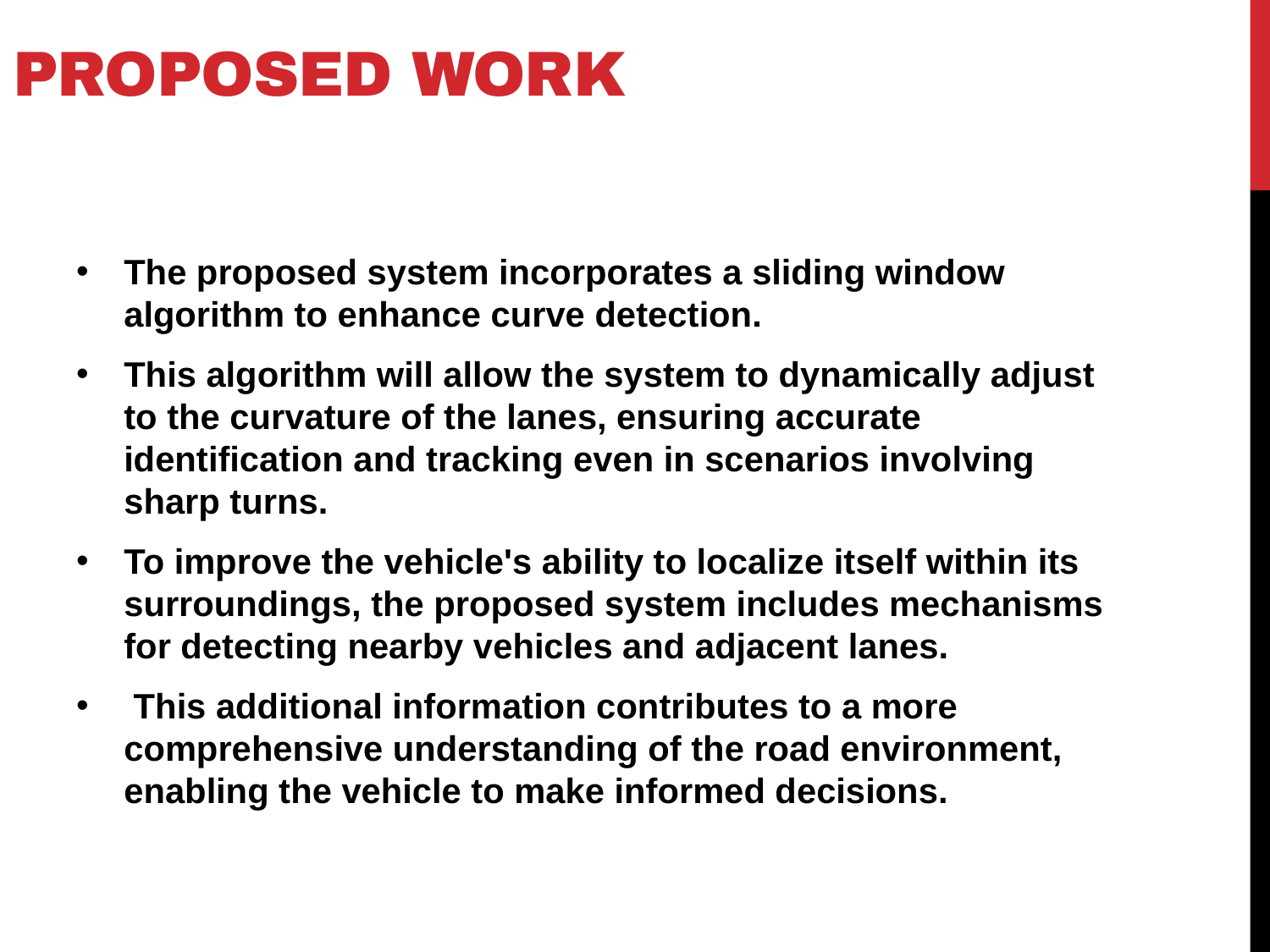

# PROPOSED WORK
The proposed system incorporates a sliding window algorithm to enhance curve detection.
This algorithm will allow the system to dynamically adjust to the curvature of the lanes, ensuring accurate identification and tracking even in scenarios involving sharp turns.
To improve the vehicle's ability to localize itself within its surroundings, the proposed system includes mechanisms for detecting nearby vehicles and adjacent lanes.
 This additional information contributes to a more comprehensive understanding of the road environment, enabling the vehicle to make informed decisions.